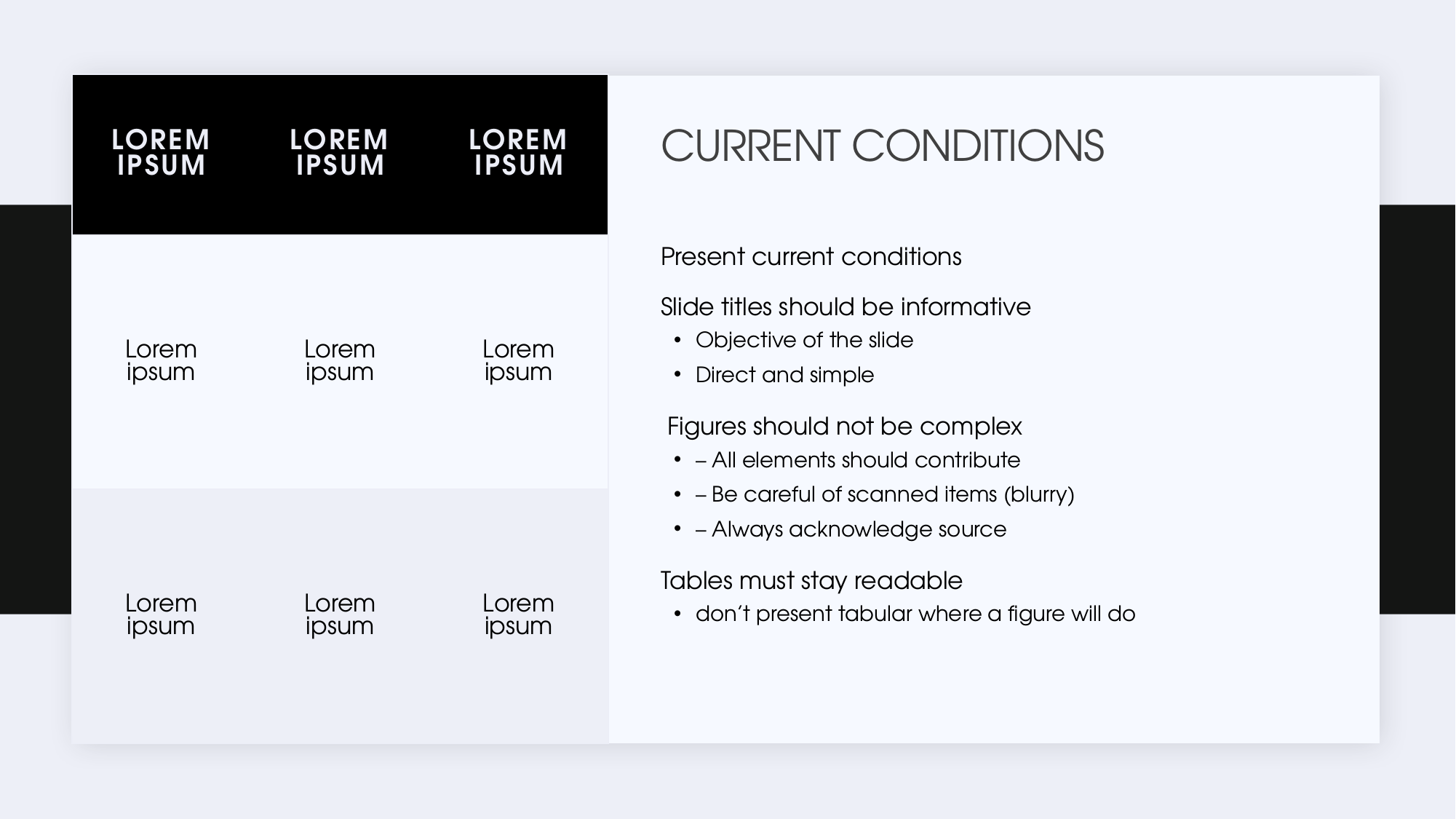

| Lorem ipsum | Lorem ipsum | Lorem ipsum |
| --- | --- | --- |
| Lorem ipsum | Lorem ipsum | Lorem ipsum |
| Lorem ipsum | Lorem ipsum | Lorem ipsum |
# CURRENT CONDITIONS
Present current conditions
Slide titles should be informative
Objective of the slide
Direct and simple
 Figures should not be complex
– All elements should contribute
– Be careful of scanned items (blurry)
– Always acknowledge source
Tables must stay readable
don’t present tabular where a figure will do